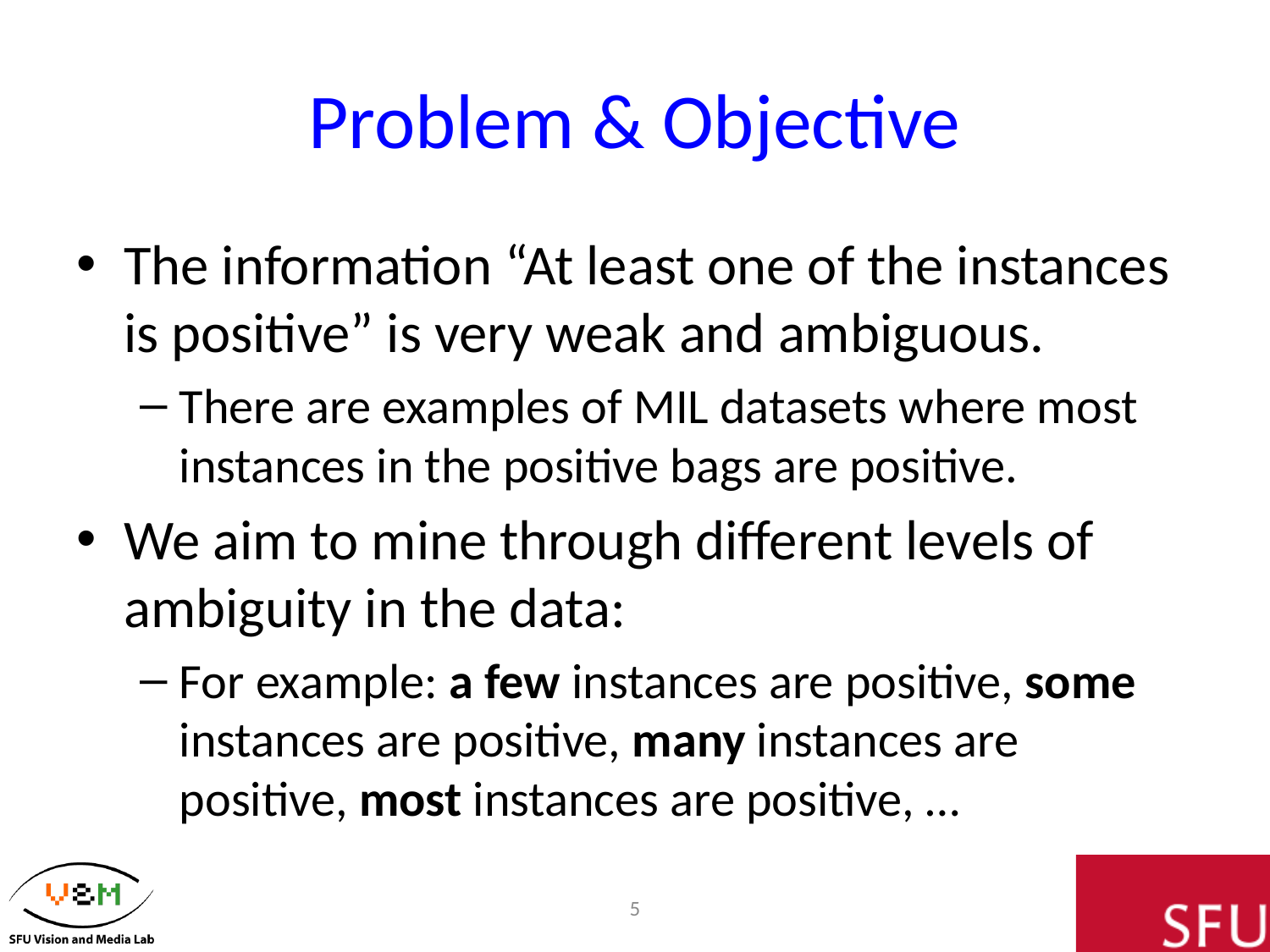

# Problem & Objective
The information “At least one of the instances is positive” is very weak and ambiguous.
There are examples of MIL datasets where most instances in the positive bags are positive.
We aim to mine through different levels of ambiguity in the data:
For example: a few instances are positive, some instances are positive, many instances are positive, most instances are positive, …
5